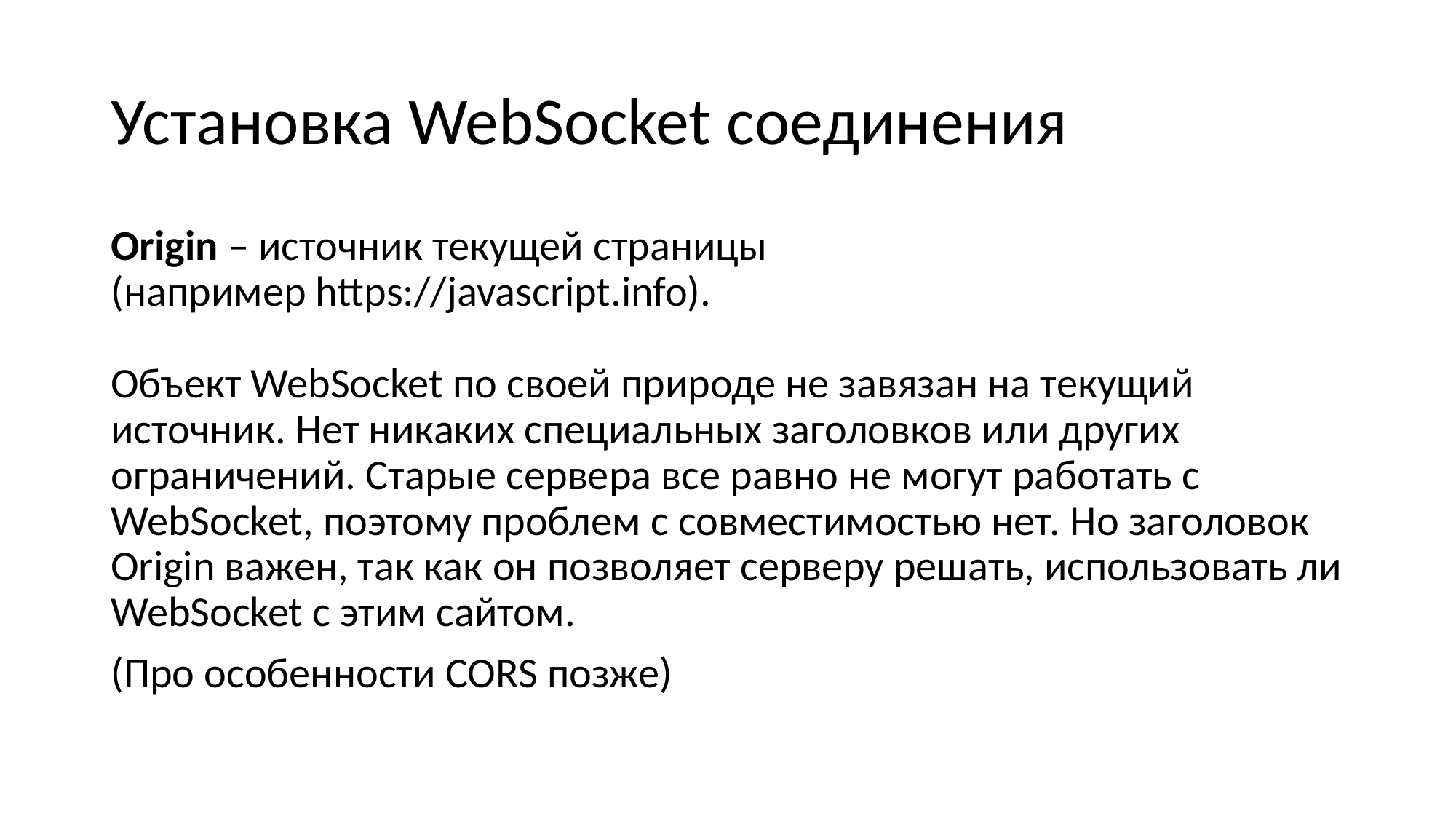

# Установка WebSocket соединения
Origin – источник текущей страницы
(например https://javascript.info).
Объект WebSocket по своей природе не завязан на текущий источник. Нет никаких специальных заголовков или других ограничений. Старые сервера все равно не могут работать с WebSocket, поэтому проблем с совместимостью нет. Но заголовок Origin важен, так как он позволяет серверу решать, использовать ли WebSocket с этим сайтом.
(Про особенности CORS позже)